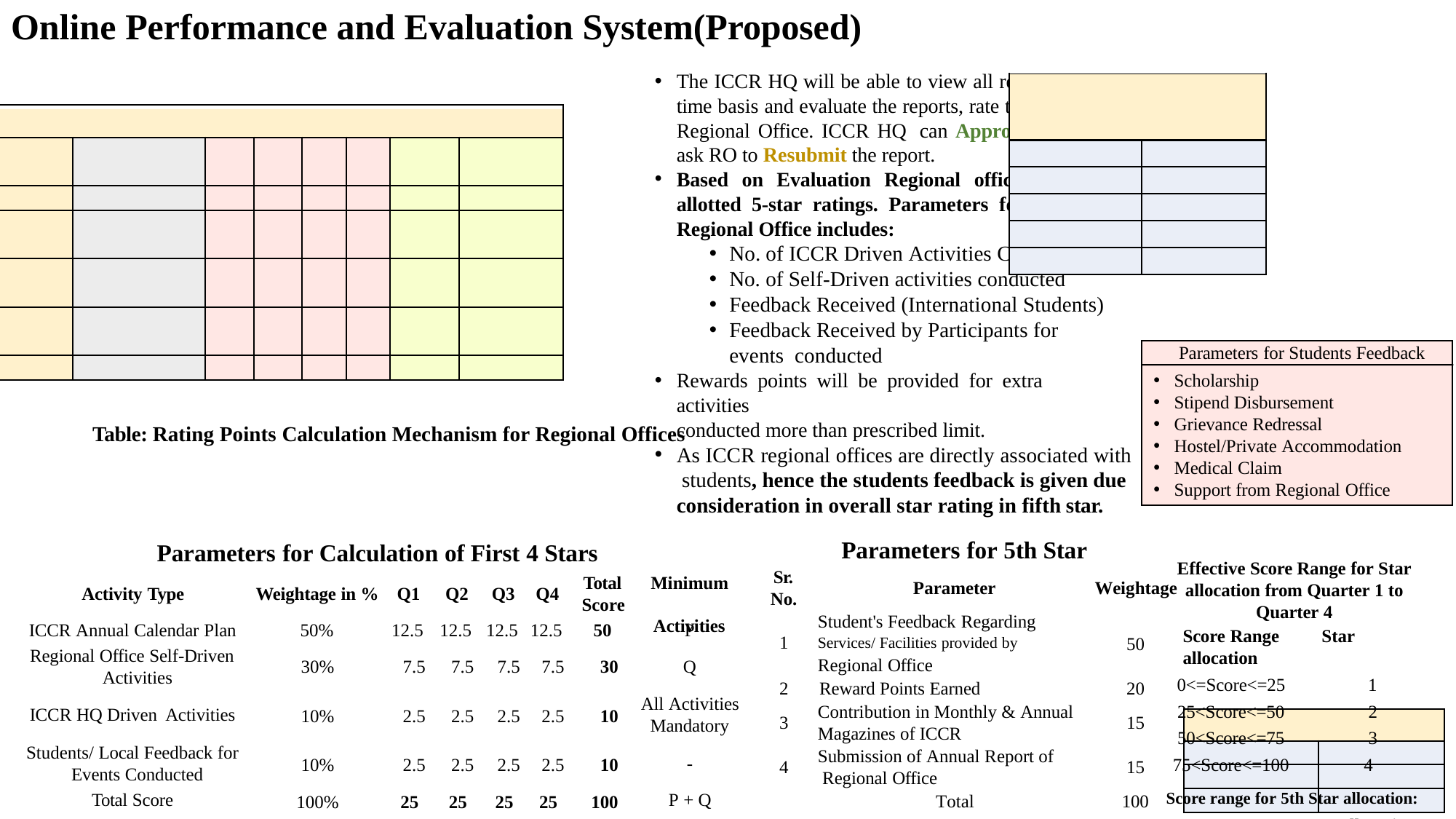

# Online Performance and Evaluation System(Proposed)
The ICCR HQ will be able to view all reports on real-  time basis and evaluate the reports, rate the working of  Regional Office. ICCR HQ can Approve, Reject or  ask RO to Resubmit the report.
Based on Evaluation Regional offices will be  allotted 5-star ratings. Parameters for Rating of  Regional Office includes:
No. of ICCR Driven Activities Conducted
No. of Self-Driven activities conducted
Feedback Received (International Students)
Feedback Received by Participants for events  conducted
Rewards points will be provided for extra activities
conducted more than prescribed limit.
As ICCR regional offices are directly associated with  students, hence the students feedback is given due  consideration in overall star rating in fifth star.

Parameters for Students Feedback
Scholarship
Stipend Disbursement
Grievance Redressal
Hostel/Private Accommodation
Medical Claim
Support from Regional Office
Table: Rating Points Calculation Mechanism for Regional Offices
Parameters for 5th Star
Parameters for Calculation of First 4 Stars
Effective Score Range for Star  allocation from Quarter 1 to  Quarter 4
Score Range	Star allocation
0<=Score<=25	1
25<Score<=50	2
50<Score<=75	3
75<Score<=100	4
Score range for 5th Star allocation:
Score Range	Star allocation
Score<50	0.5
Score=>50	1
Sr.
No.
Total  Score
Minimum  Activities
Parameter
Weightage
Activity Type	Weightage in %	Q1	Q2	Q3	Q4
ICCR Annual Calendar Plan	50%	12.5	12.5   12.5 12.5	50
Student's Feedback Regarding
1	Services/ Facilities provided by  Regional Office
P
50
Regional Office Self-Driven  Activities
30%	7.5	7.5	7.5	7.5	30

10%	2.5	2.5	2.5	2.5	10

10%	2.5	2.5	2.5	2.5	10
100%	25	25	25	25	100
Q
2	Reward Points Earned
20
All Activities
Mandatory
Contribution in Monthly & Annual
Magazines of ICCR
ICCR HQ Driven Activities

3
15
Students/ Local Feedback for  Events Conducted
Submission of Annual Report of  Regional Office
-
4
15
Total Score
P + Q
Total
100